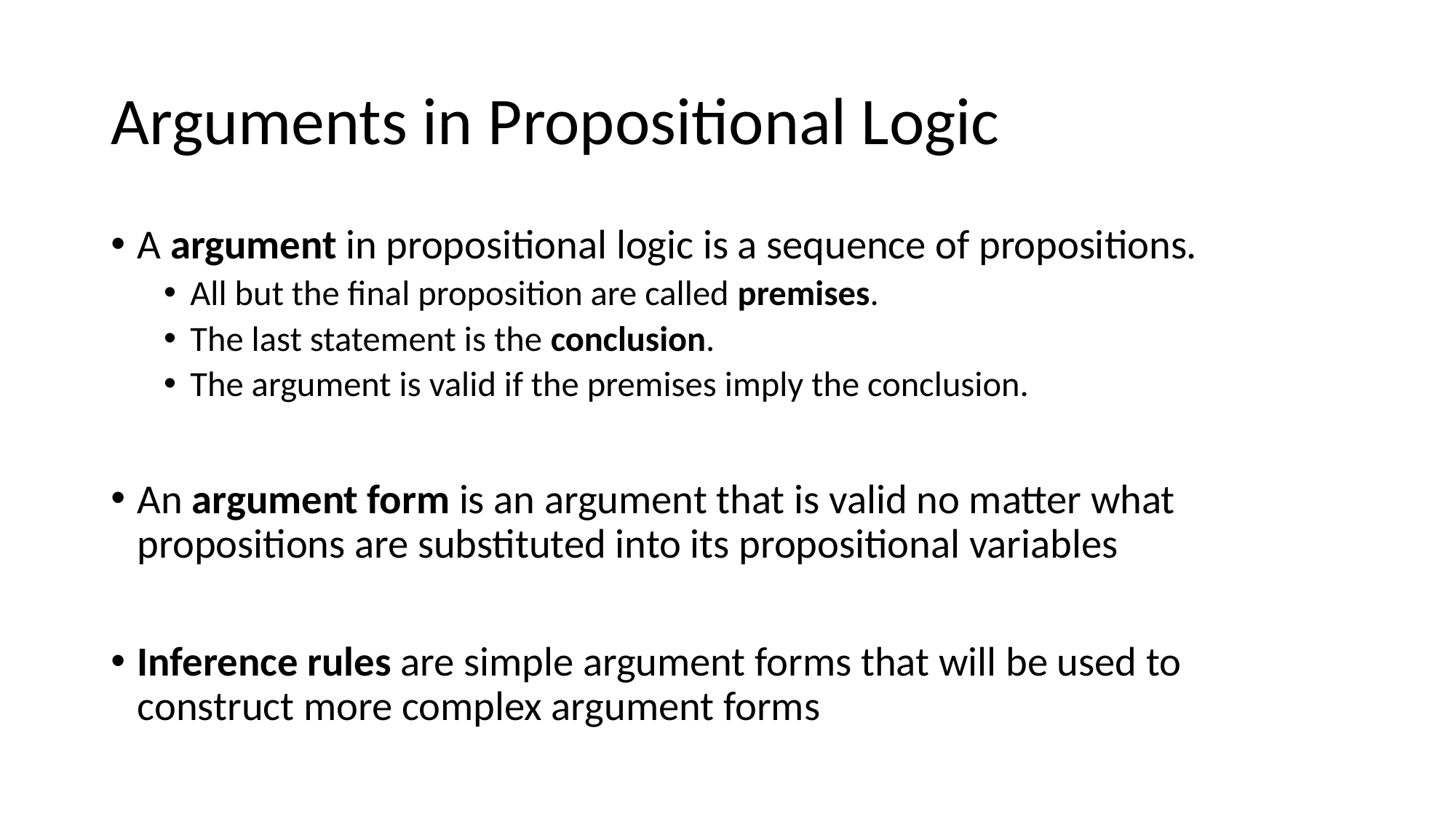

# Arguments in Propositional Logic
A argument in propositional logic is a sequence of propositions.
All but the final proposition are called premises.
The last statement is the conclusion.
The argument is valid if the premises imply the conclusion.

An argument form is an argument that is valid no matter what propositions are substituted into its propositional variables

Inference rules are simple argument forms that will be used to construct more complex argument forms